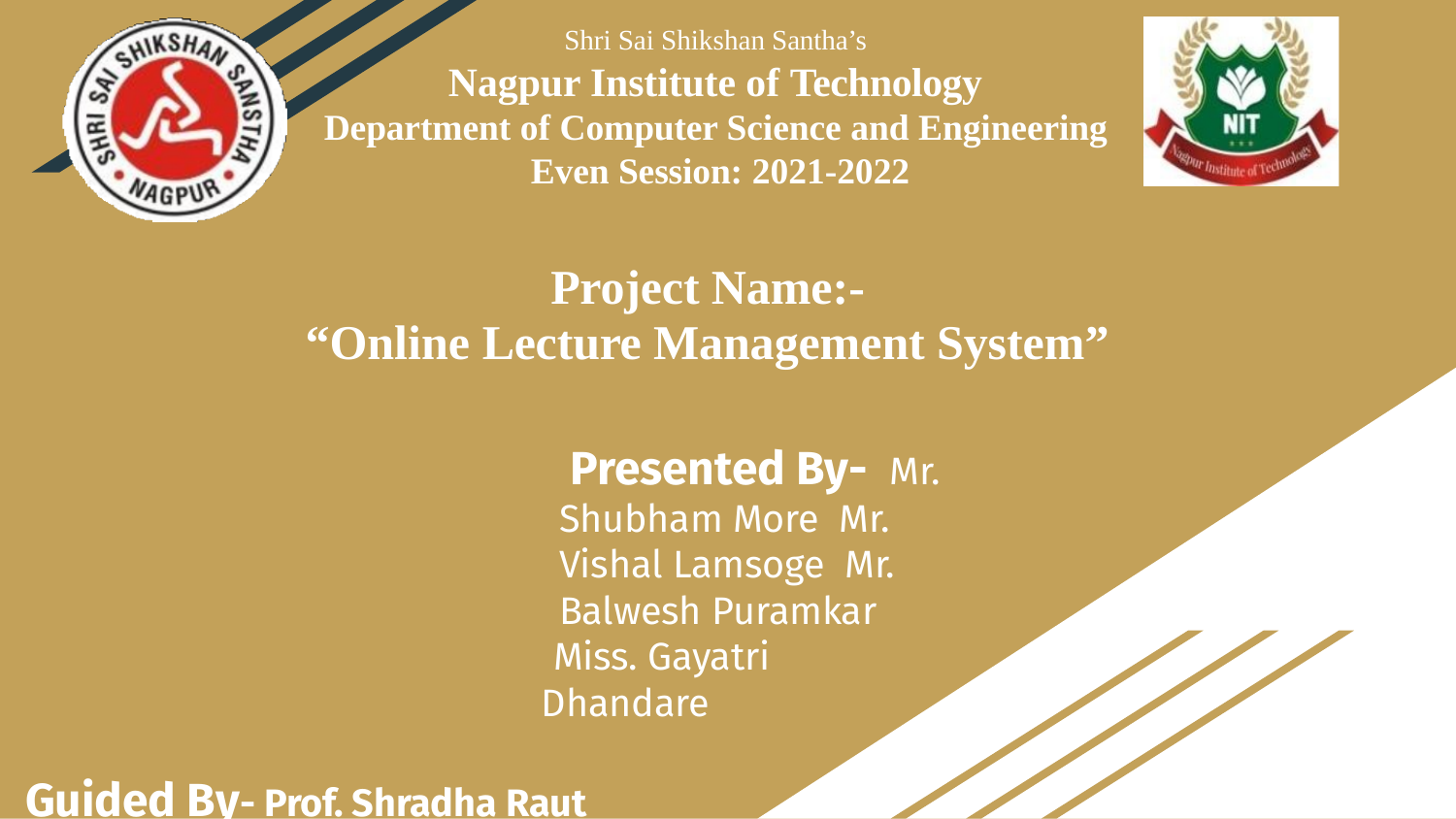

Shri Sai Shikshan Santha’s
Nagpur Institute of Technology
Department of Computer Science and Engineering  Even Session: 2021-2022

Project Name:-
“Online Lecture Management System”

Presented By-  Mr. Shubham More  Mr. Vishal Lamsoge  Mr. Balwesh Puramkar
Miss. Gayatri Dhandare

Guided By- Prof. Shradha Raut